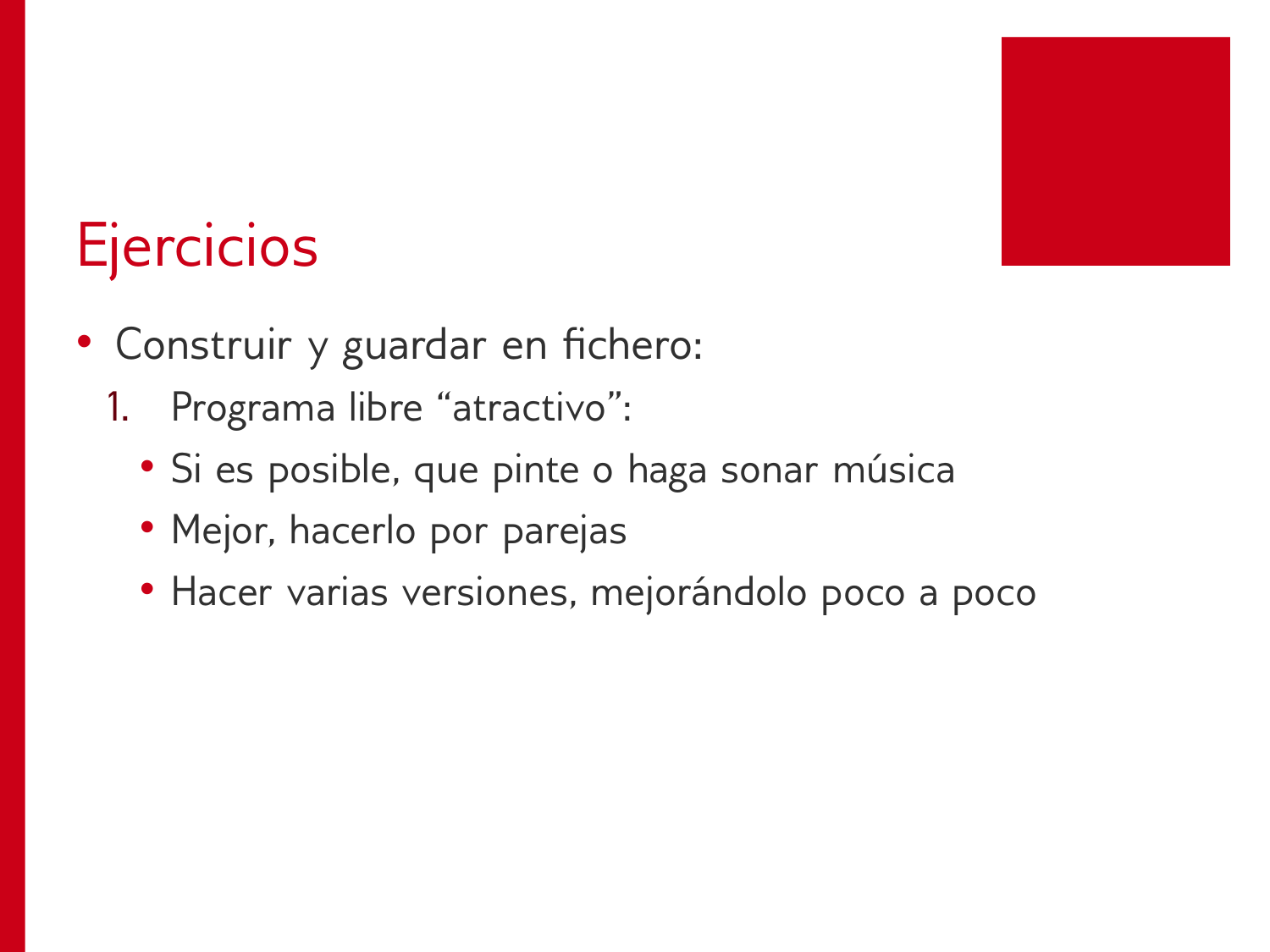

# Ejercicios
Construir y guardar en fichero:
Programa libre “atractivo”:
Si es posible, que pinte o haga sonar música
Mejor, hacerlo por parejas
Hacer varias versiones, mejorándolo poco a poco